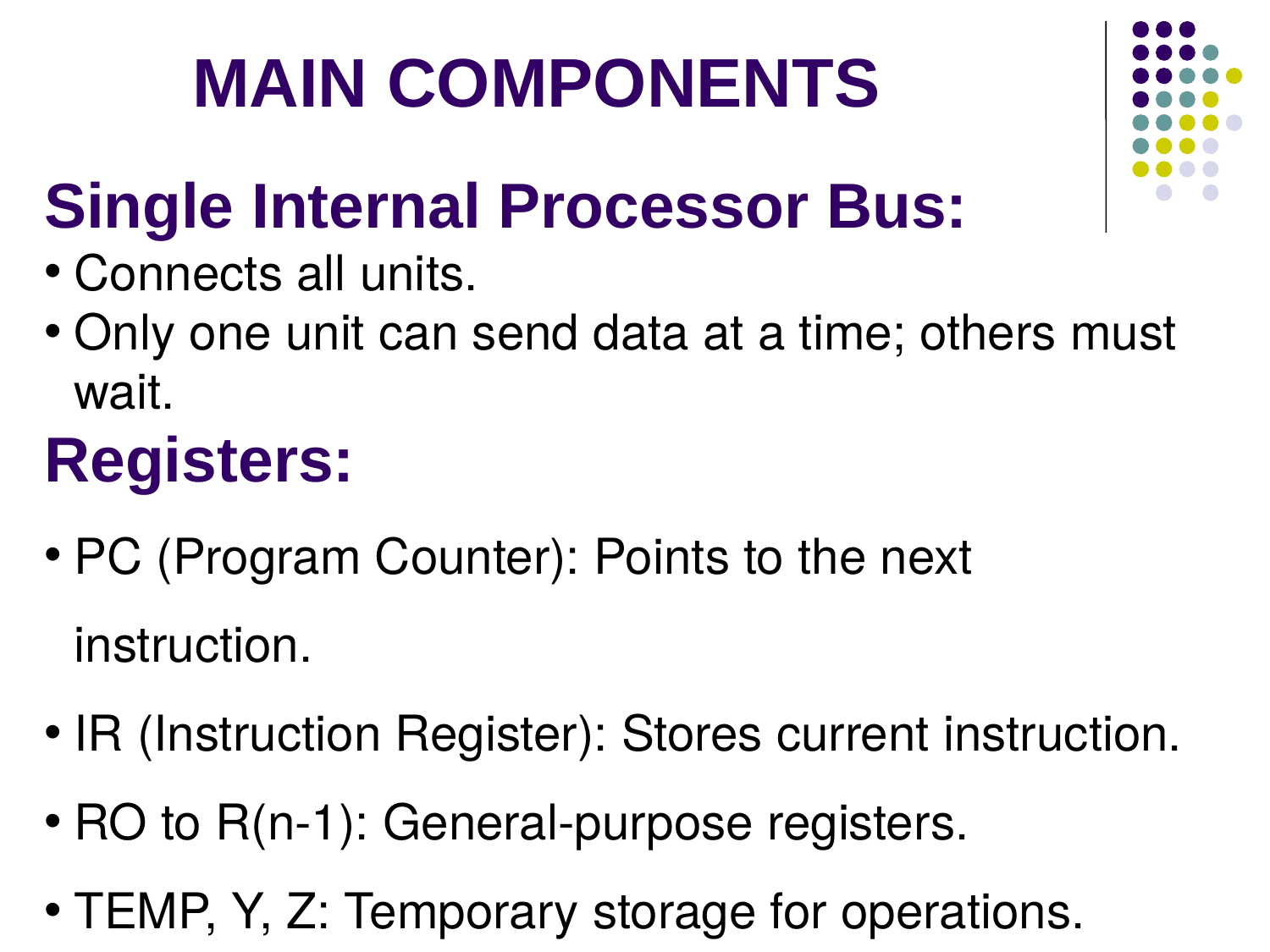

MAIN COMPONENTS
Single Internal Processor Bus:
﻿Connects all units.
﻿Only one unit can send data at a time; others must wait.
Registers:
﻿PC (Program Counter): Points to the next instruction.
﻿IR (Instruction Register): Stores current instruction.
﻿RO to R(n-1): General-purpose registers.
﻿TEMP, Y, Z: Temporary storage for operations.